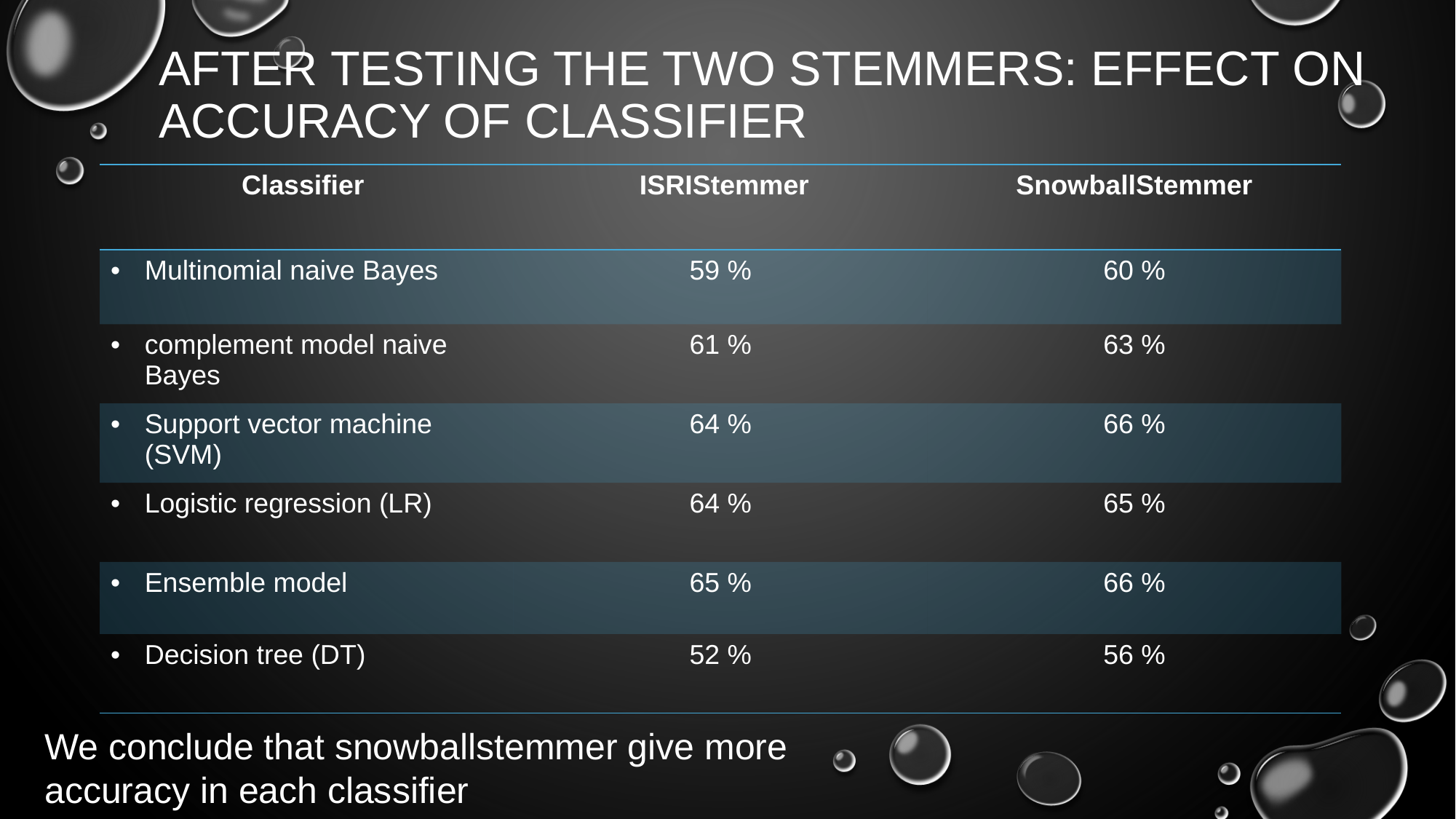

# After testing the two stemmers: effect on accuracy of classifier
| Classifier | ISRIStemmer | SnowballStemmer |
| --- | --- | --- |
| Multinomial naive Bayes | 59 % | 60 % |
| complement model naive Bayes | 61 % | 63 % |
| Support vector machine (SVM) | 64 % | 66 % |
| Logistic regression (LR) | 64 % | 65 % |
| Ensemble model | 65 % | 66 % |
| Decision tree (DT) | 52 % | 56 % |
We conclude that snowballstemmer give more accuracy in each classifier